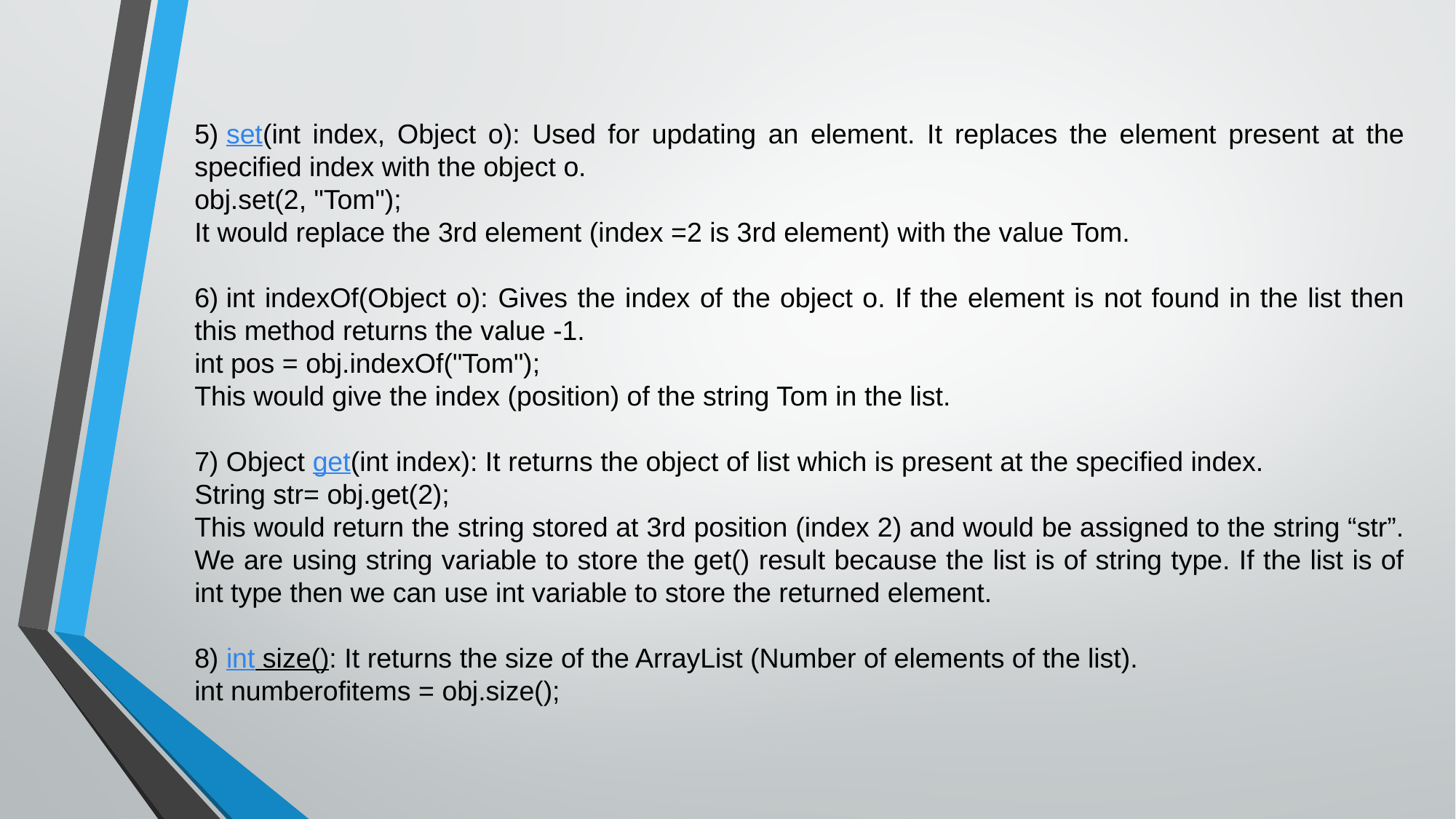

5) set(int index, Object o): Used for updating an element. It replaces the element present at the specified index with the object o.
obj.set(2, "Tom");
It would replace the 3rd element (index =2 is 3rd element) with the value Tom.

6) int indexOf(Object o): Gives the index of the object o. If the element is not found in the list then this method returns the value -1.
int pos = obj.indexOf("Tom");
This would give the index (position) of the string Tom in the list.

7) Object get(int index): It returns the object of list which is present at the specified index.
String str= obj.get(2);
This would return the string stored at 3rd position (index 2) and would be assigned to the string “str”. We are using string variable to store the get() result because the list is of string type. If the list is of int type then we can use int variable to store the returned element.

8) int size(): It returns the size of the ArrayList (Number of elements of the list).
int numberofitems = obj.size();